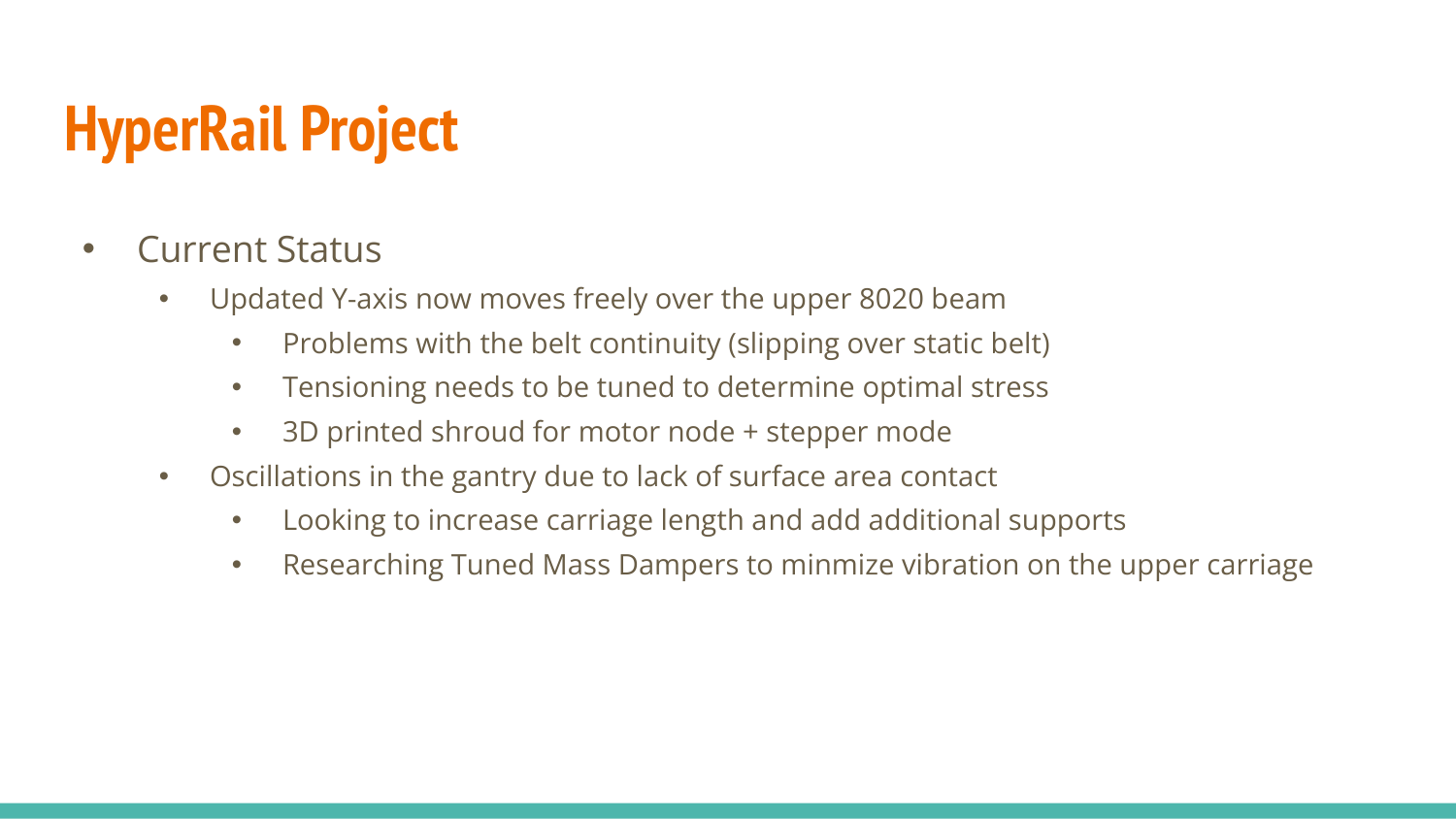

# HyperRail Project
Current Status
Updated Y-axis now moves freely over the upper 8020 beam
Problems with the belt continuity (slipping over static belt)
Tensioning needs to be tuned to determine optimal stress
3D printed shroud for motor node + stepper mode
Oscillations in the gantry due to lack of surface area contact
Looking to increase carriage length and add additional supports
Researching Tuned Mass Dampers to minmize vibration on the upper carriage